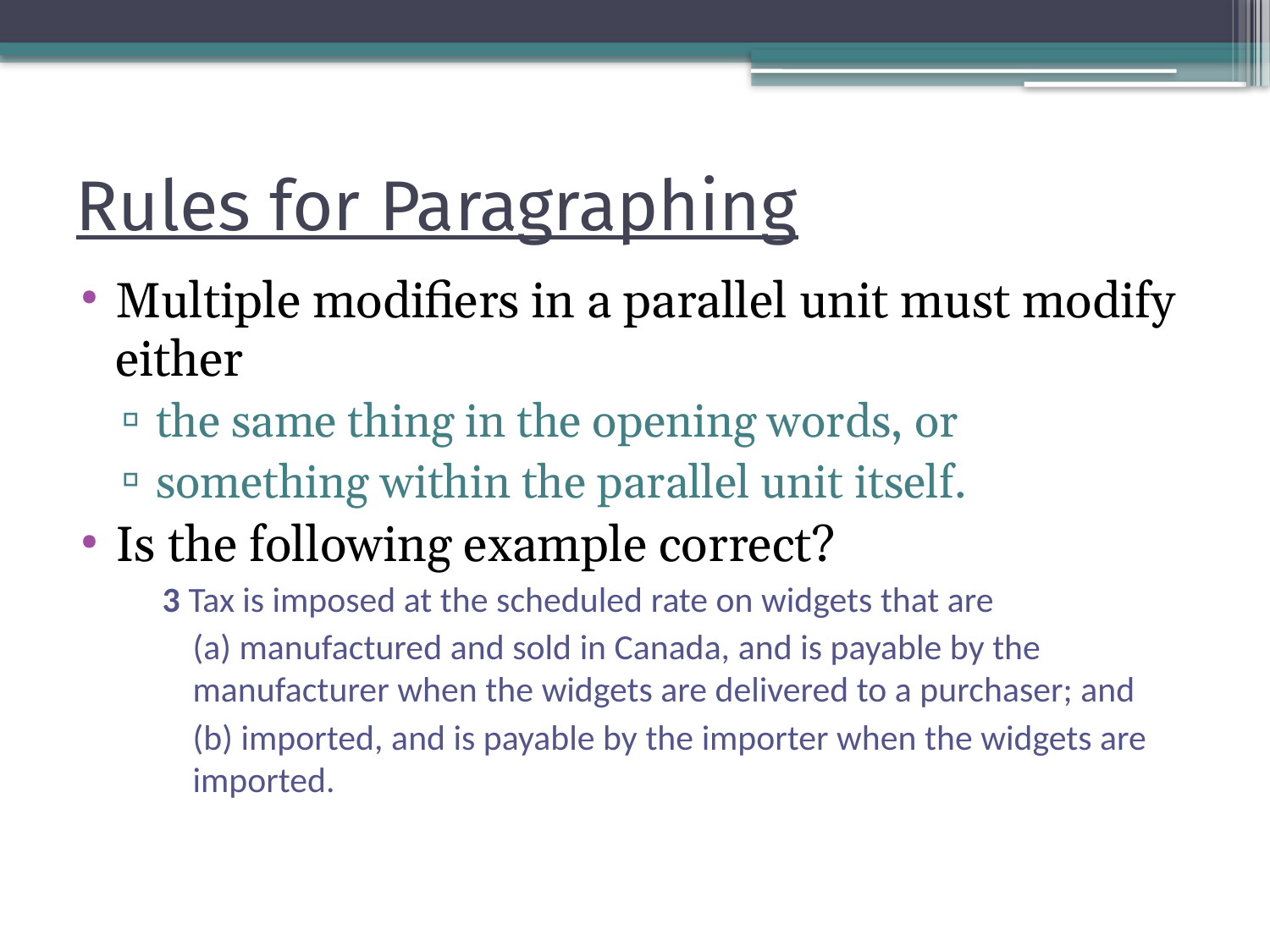

# Rules for Paragraphing
Multiple modifiers in a parallel unit must modify either
the same thing in the opening words, or
something within the parallel unit itself.
Is the following example correct?
3 Tax is imposed at the scheduled rate on widgets that are
	(a) manufactured and sold in Canada, and is payable by the manufacturer when the widgets are delivered to a purchaser; and
	(b) imported, and is payable by the importer when the widgets are imported.

52